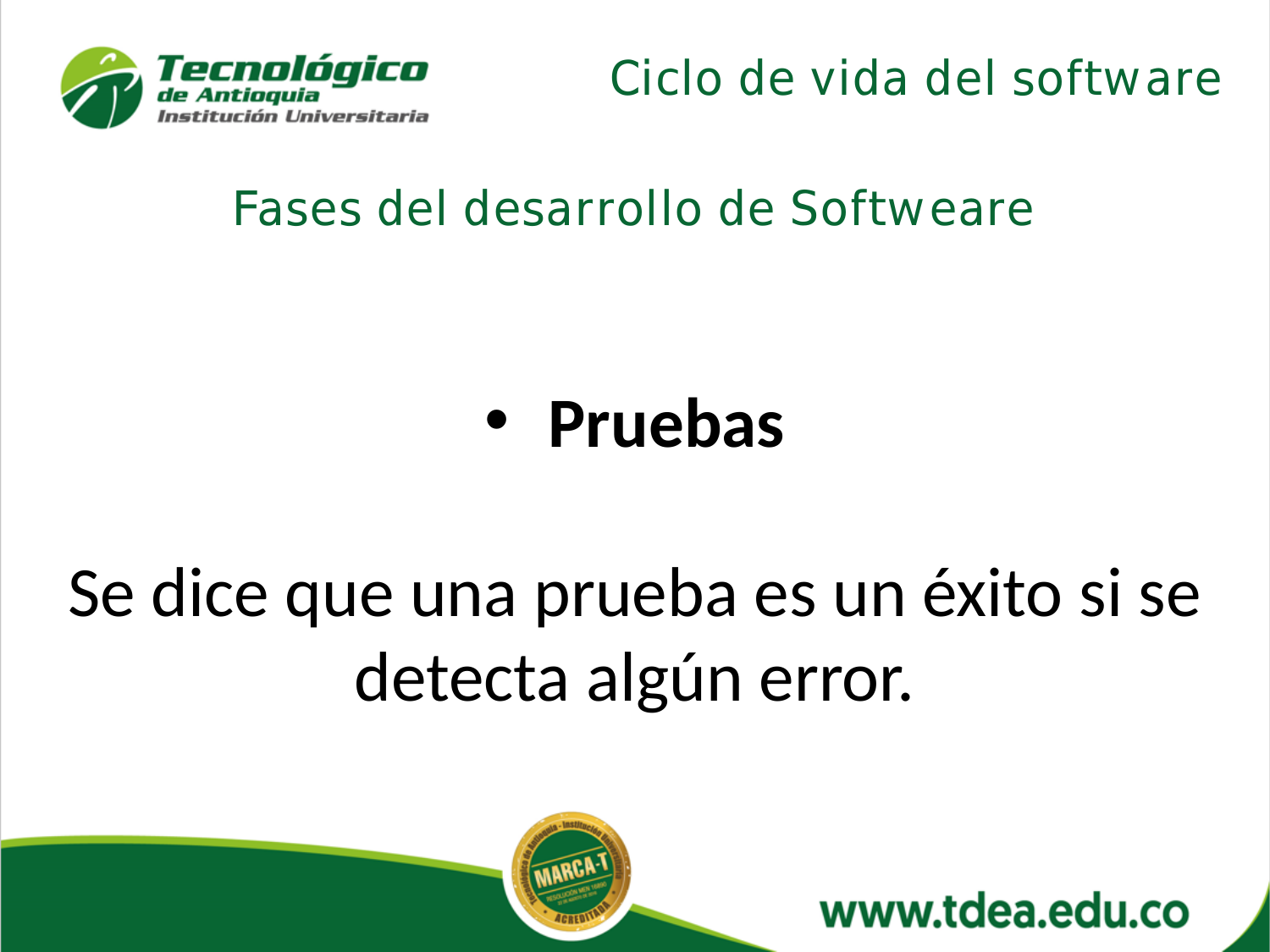

Ciclo de vida del software
Fases del desarrollo de Softweare

Pruebas

Se dice que una prueba es un éxito si se detecta algún error.